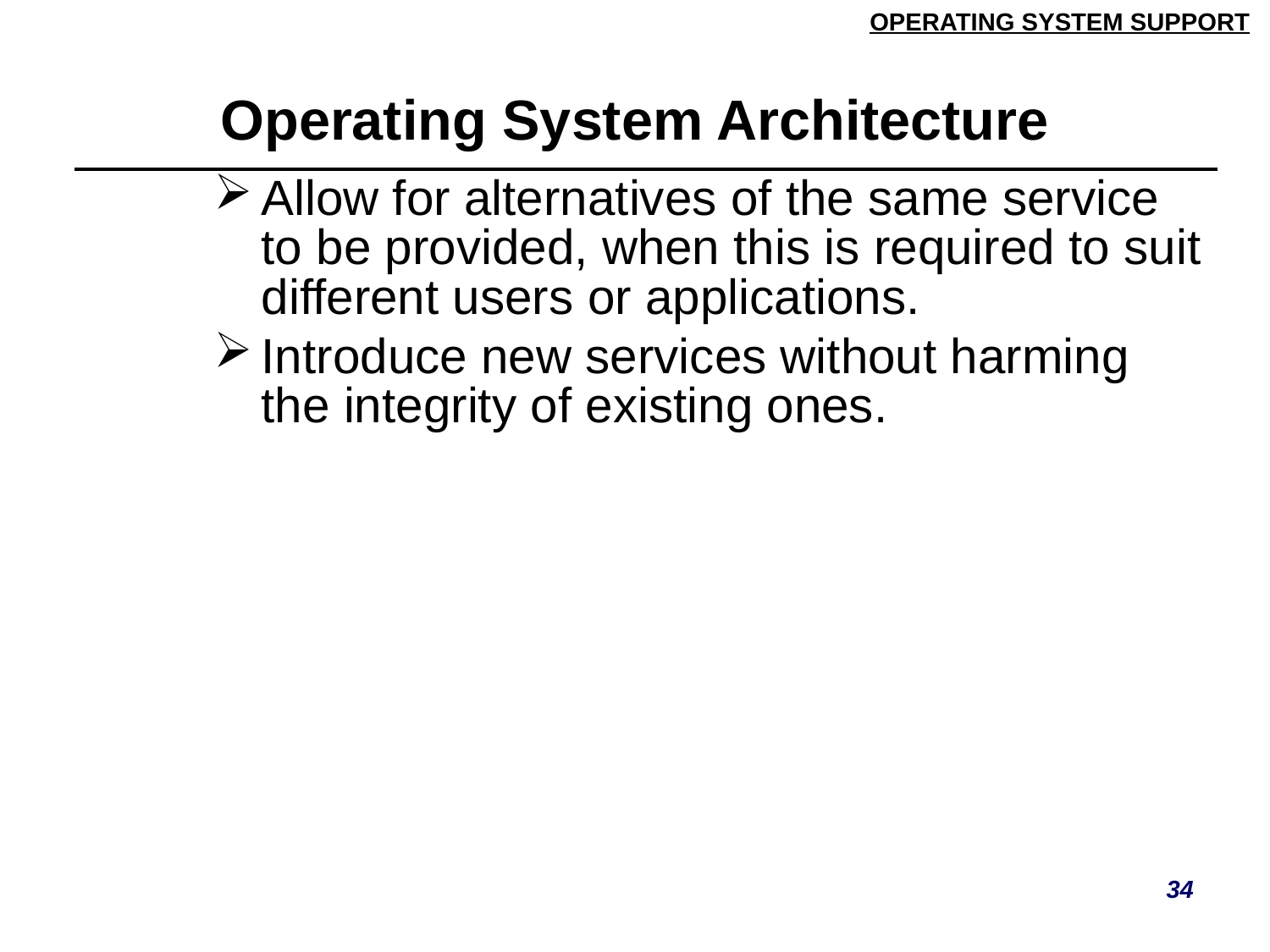

# Operating System Architecture
| Allow for alternatives of the same service to be provided, when this is required to suit different users or applications. Introduce new services without harming the integrity of existing ones. |
| --- |
34